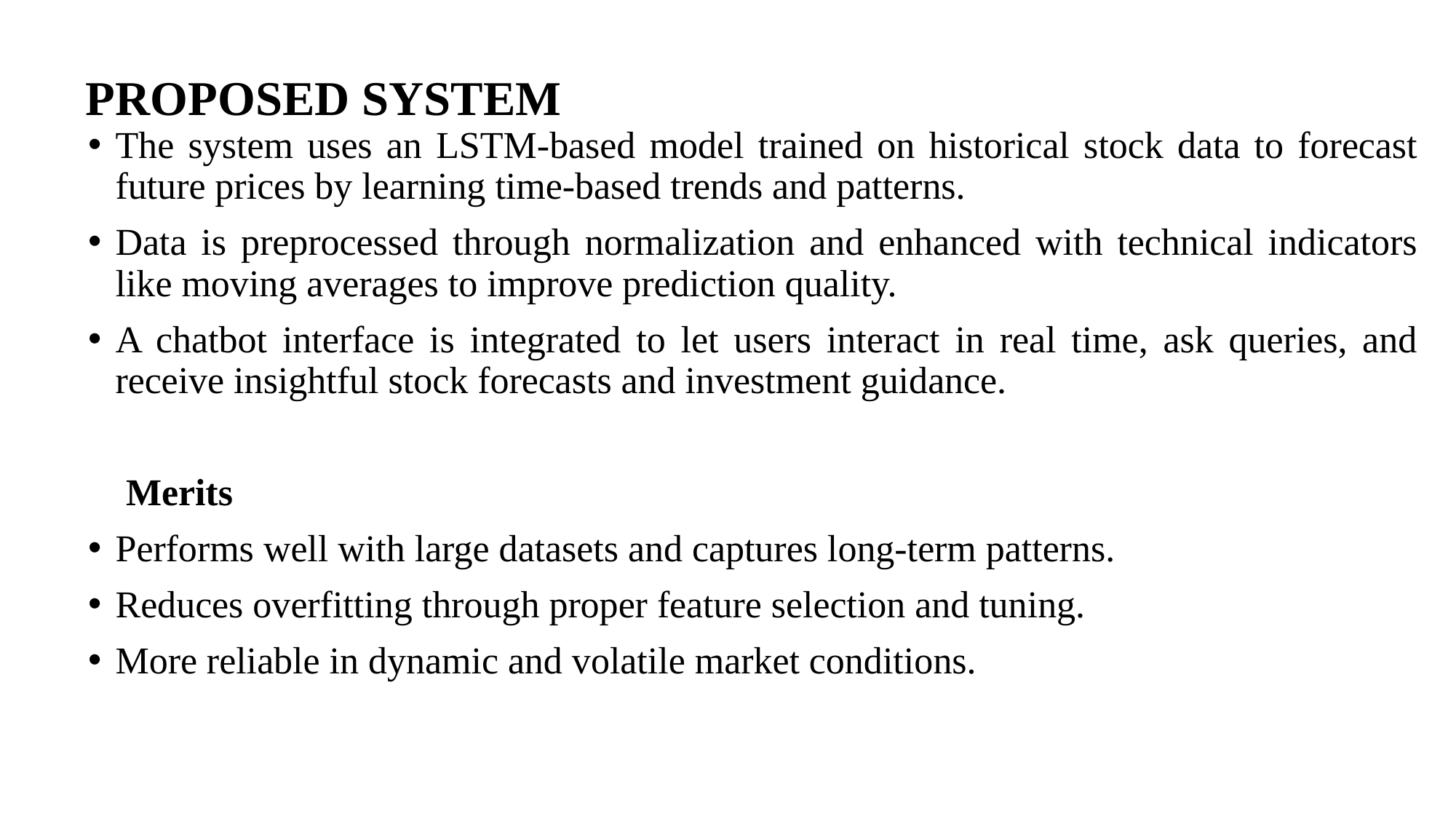

# PROPOSED SYSTEM

The system uses an LSTM-based model trained on historical stock data to forecast future prices by learning time-based trends and patterns.
Data is preprocessed through normalization and enhanced with technical indicators like moving averages to improve prediction quality.
A chatbot interface is integrated to let users interact in real time, ask queries, and receive insightful stock forecasts and investment guidance.

    Merits
Performs well with large datasets and captures long-term patterns.
Reduces overfitting through proper feature selection and tuning.
More reliable in dynamic and volatile market conditions.